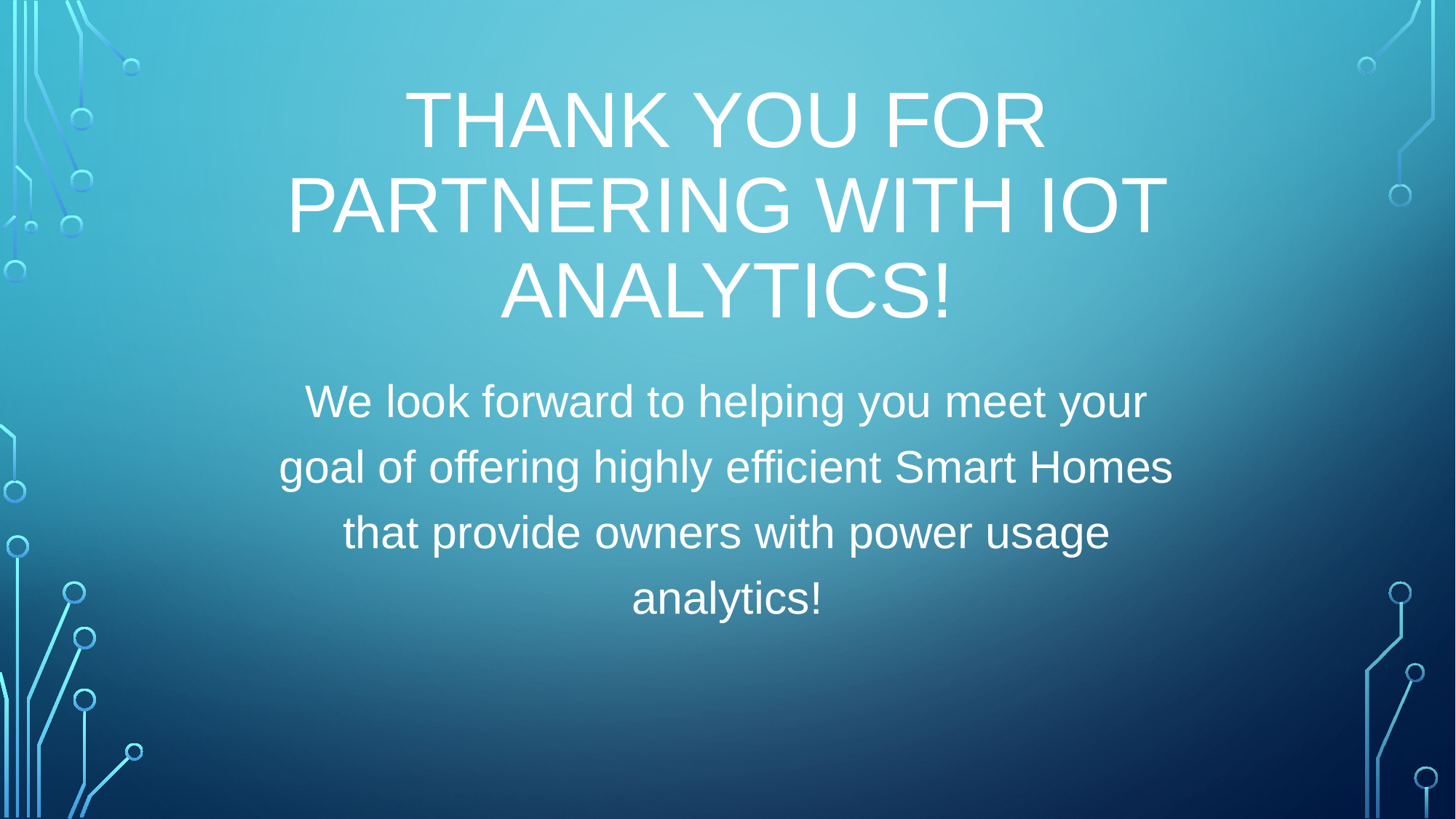

# Thank you for partnering with iot analytics!
We look forward to helping you meet your goal of offering highly efficient Smart Homes that provide owners with power usage analytics!